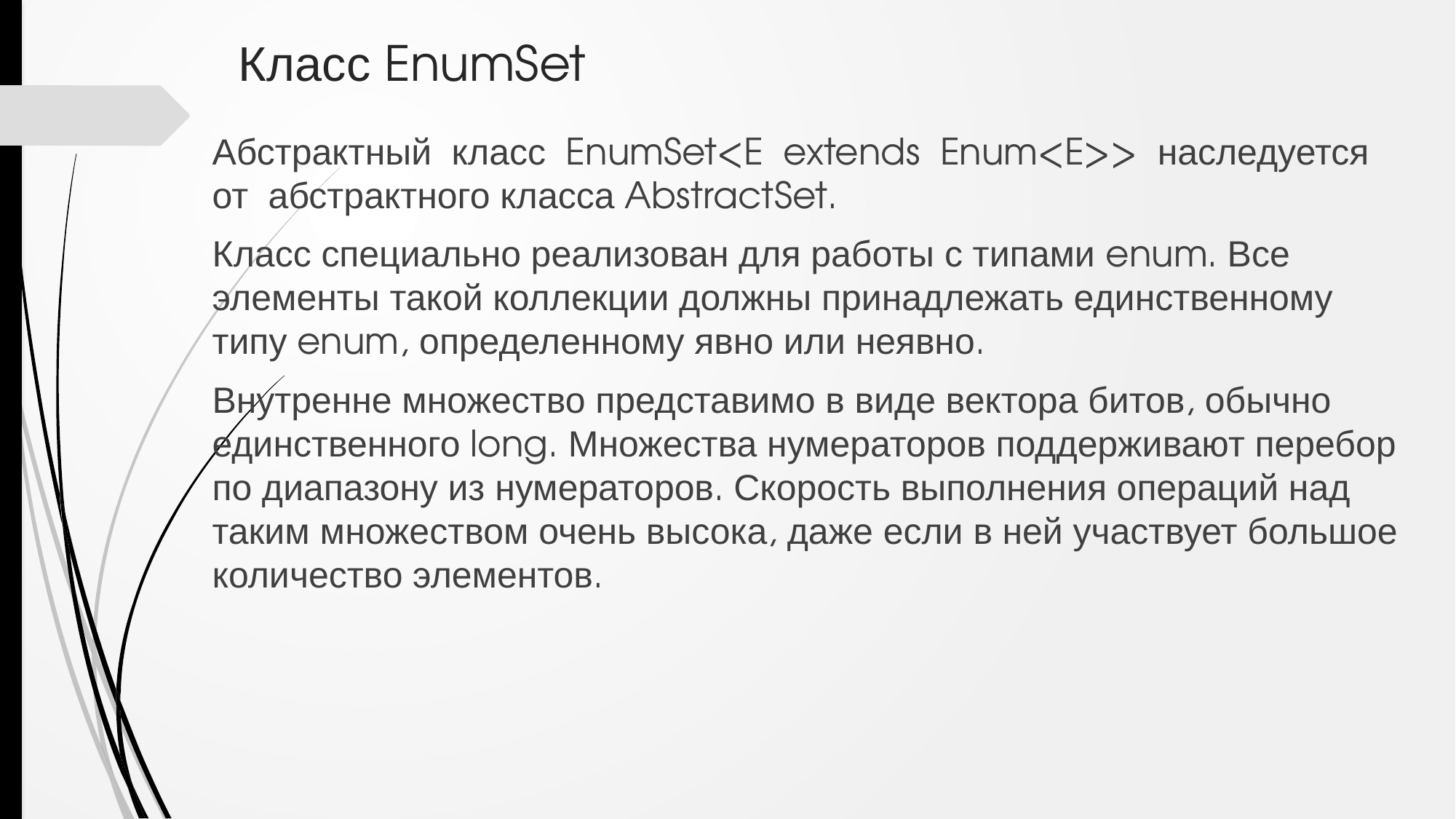

# Класс EnumSet
Абстрактный  класс  EnumSet<E  extends  Enum<E>>  наследуется  от  абстрактного класса AbstractSet.
Класс специально реализован для работы с типами enum. Все элементы такой коллекции должны принадлежать единственному типу enum, определенному явно или неявно.
Внутренне множество представимо в виде вектора битов, обычно единственного long. Множества нумераторов поддерживают перебор по диапазону из нумераторов. Скорость выполнения операций над таким множеством очень высока, даже если в ней участвует большое количество элементов.